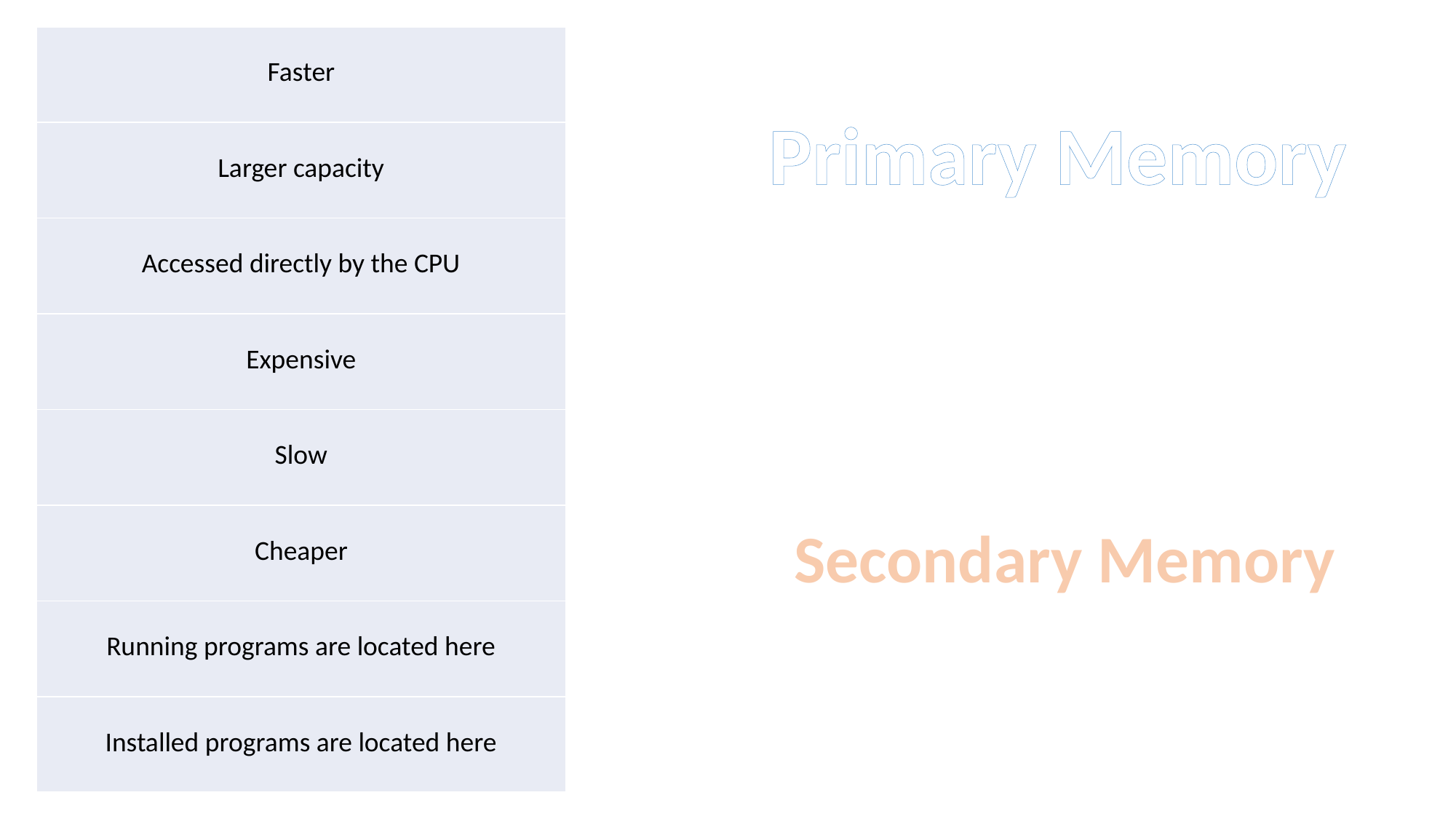

| Faster |
| --- |
| Larger capacity |
| Accessed directly by the CPU |
| Expensive |
| Slow |
| Cheaper |
| Running programs are located here |
| Installed programs are located here |
Primary Memory
Secondary Memory